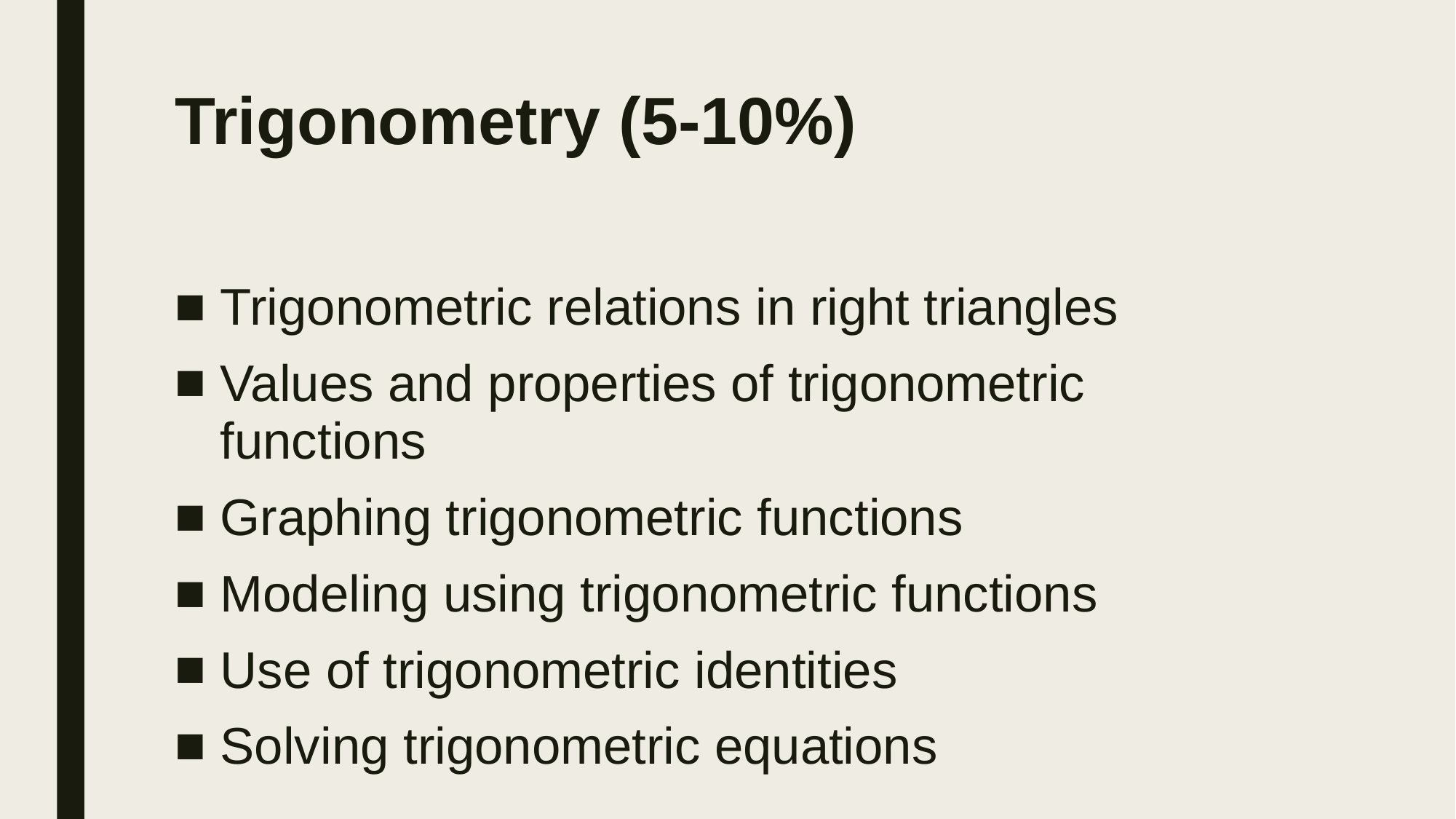

# Trigonometry (5-10%)
Trigonometric relations in right triangles
Values and properties of trigonometric functions
Graphing trigonometric functions
Modeling using trigonometric functions
Use of trigonometric identities
Solving trigonometric equations